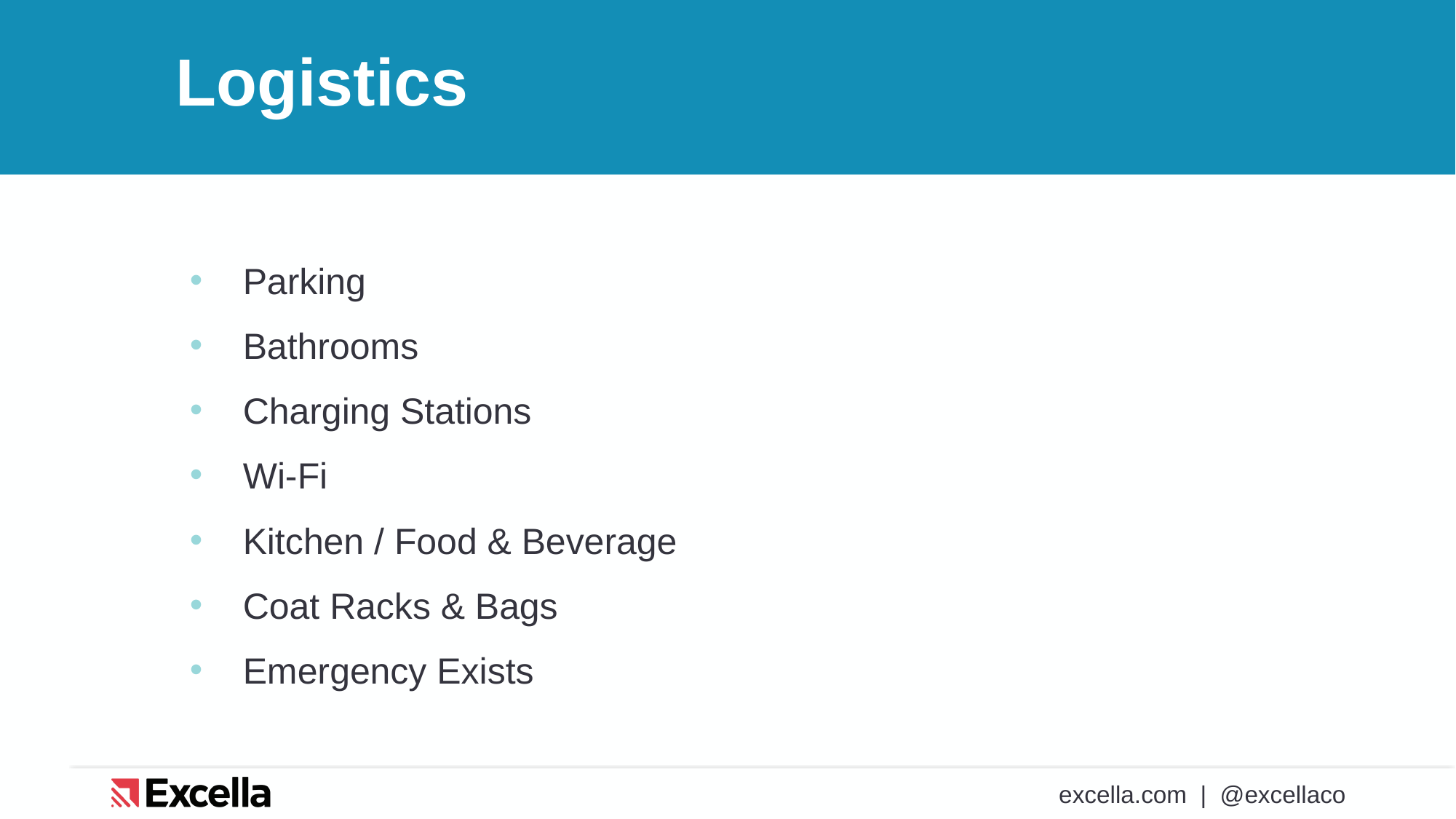

# Logistics
Parking
Bathrooms
Charging Stations
Wi-Fi
Kitchen / Food & Beverage
Coat Racks & Bags
Emergency Exists